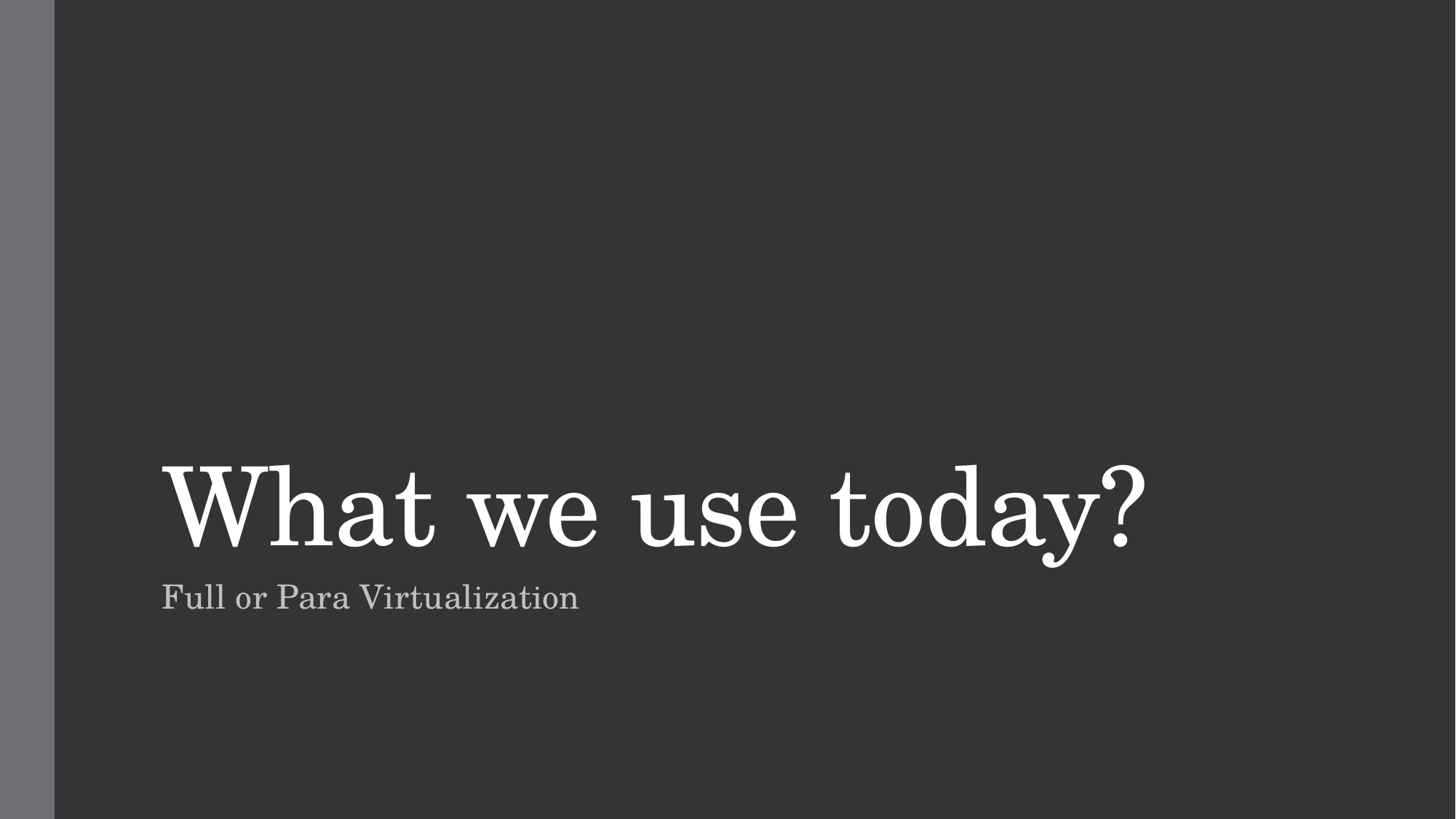

# What we use today?
Full or Para Virtualization